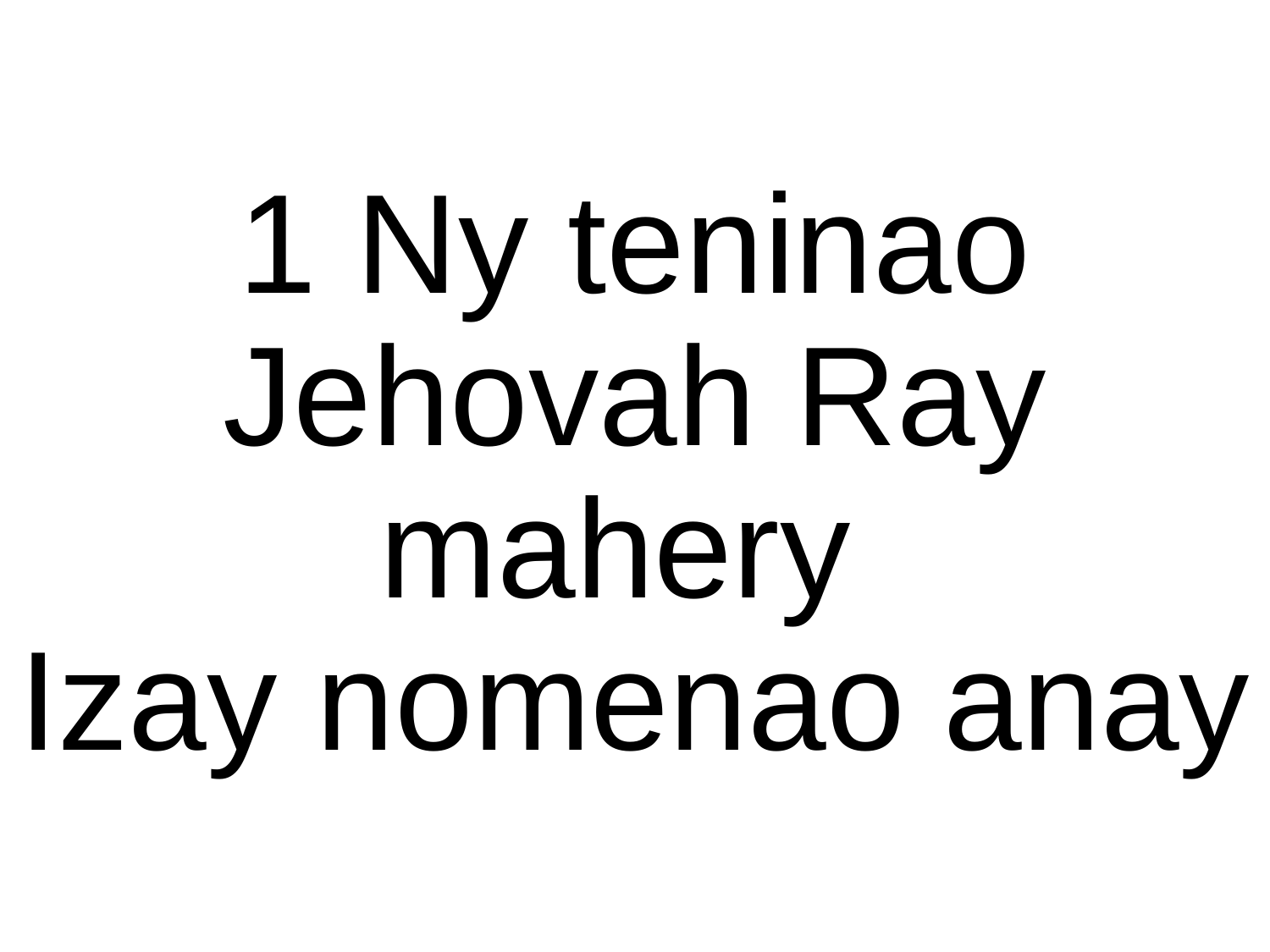

1 Ny teninao Jehovah Ray mahery
Izay nomenao anay